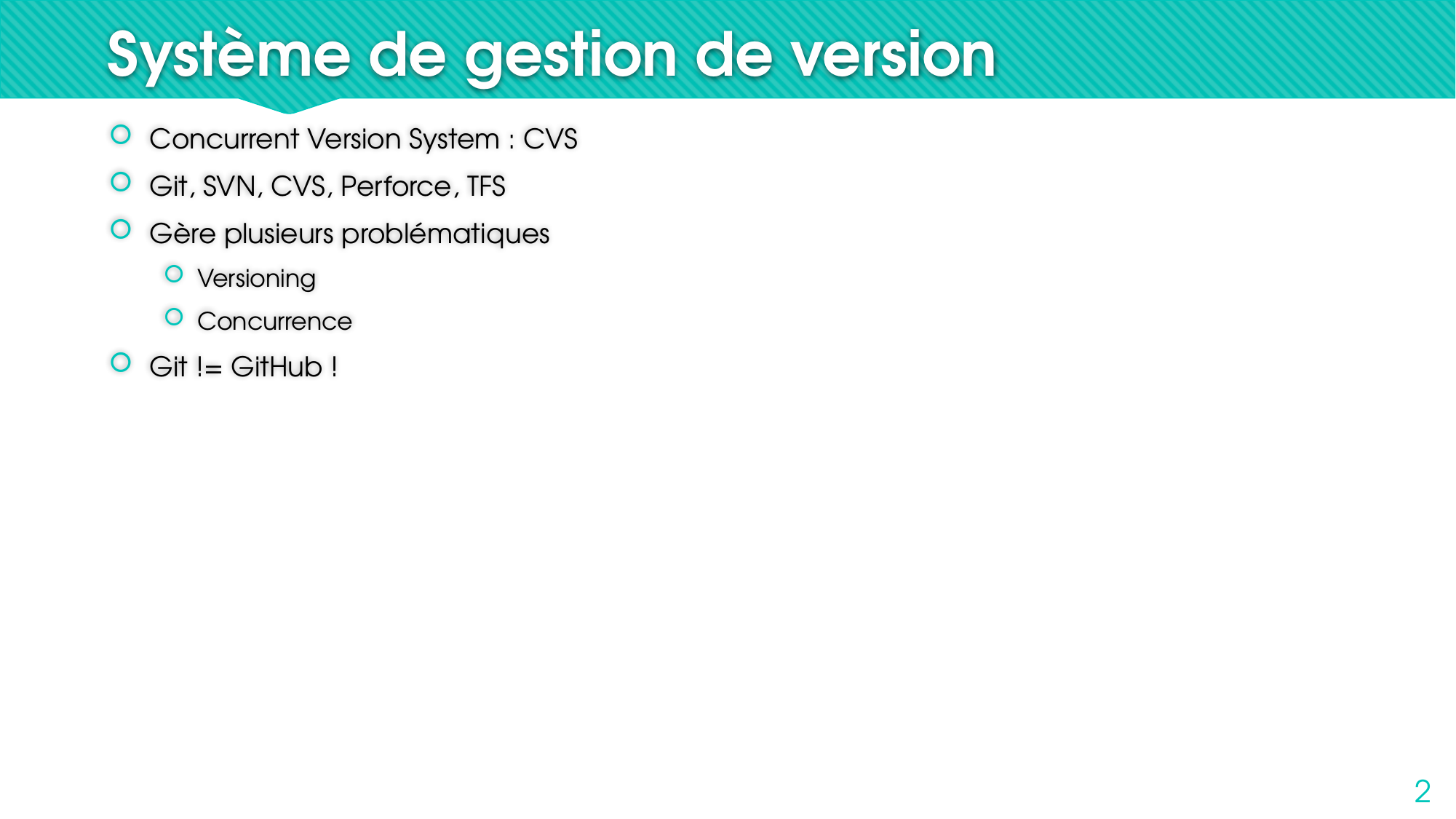

# Système de gestion de version
Concurrent Version System : CVS
Git, SVN, CVS, Perforce, TFS
Gère plusieurs problématiques
Versioning
Concurrence
Git != GitHub !
2